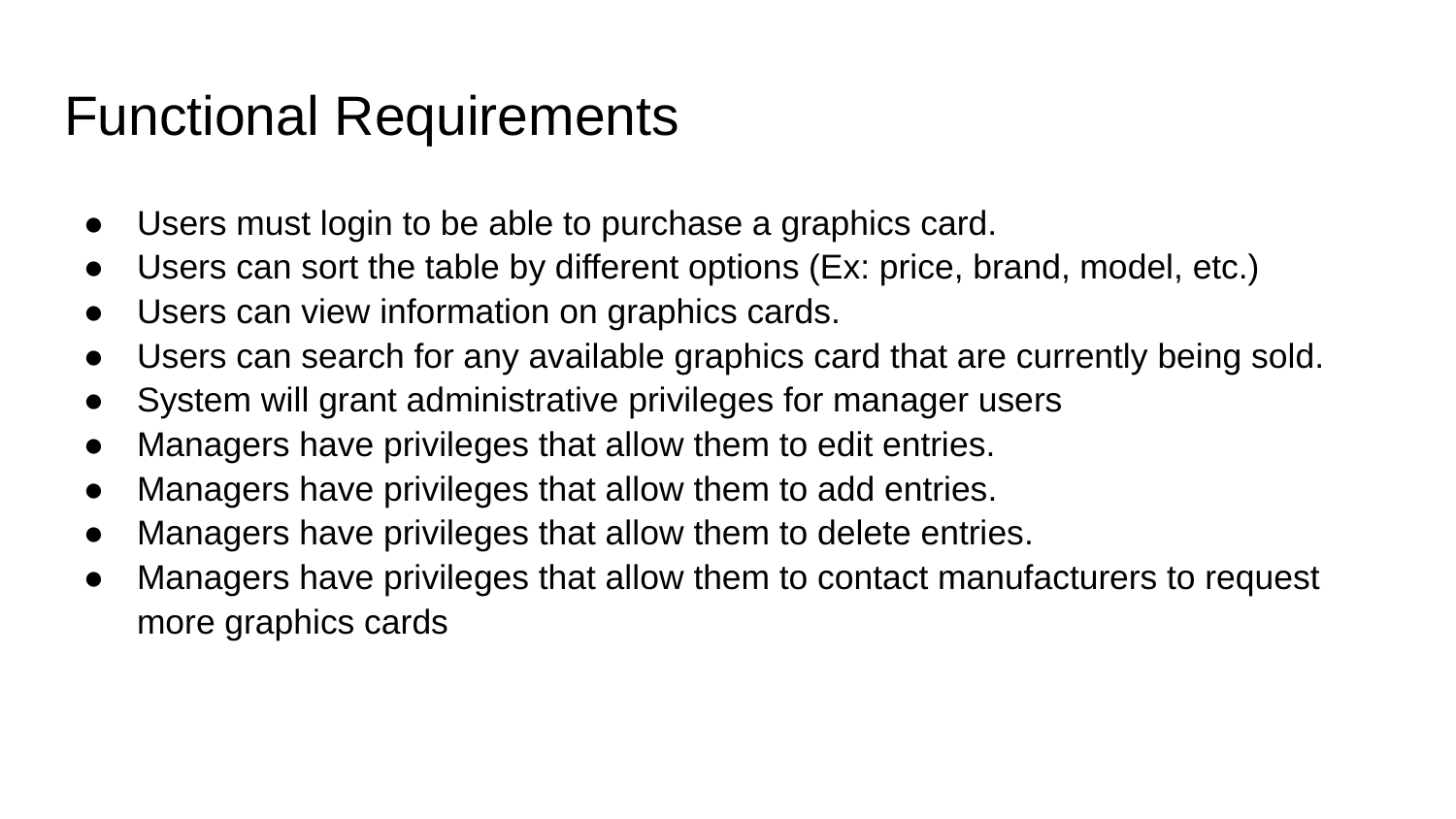

# Functional Requirements
Users must login to be able to purchase a graphics card.
Users can sort the table by different options (Ex: price, brand, model, etc.)
Users can view information on graphics cards.
Users can search for any available graphics card that are currently being sold.
System will grant administrative privileges for manager users
Managers have privileges that allow them to edit entries.
Managers have privileges that allow them to add entries.
Managers have privileges that allow them to delete entries.
Managers have privileges that allow them to contact manufacturers to request more graphics cards